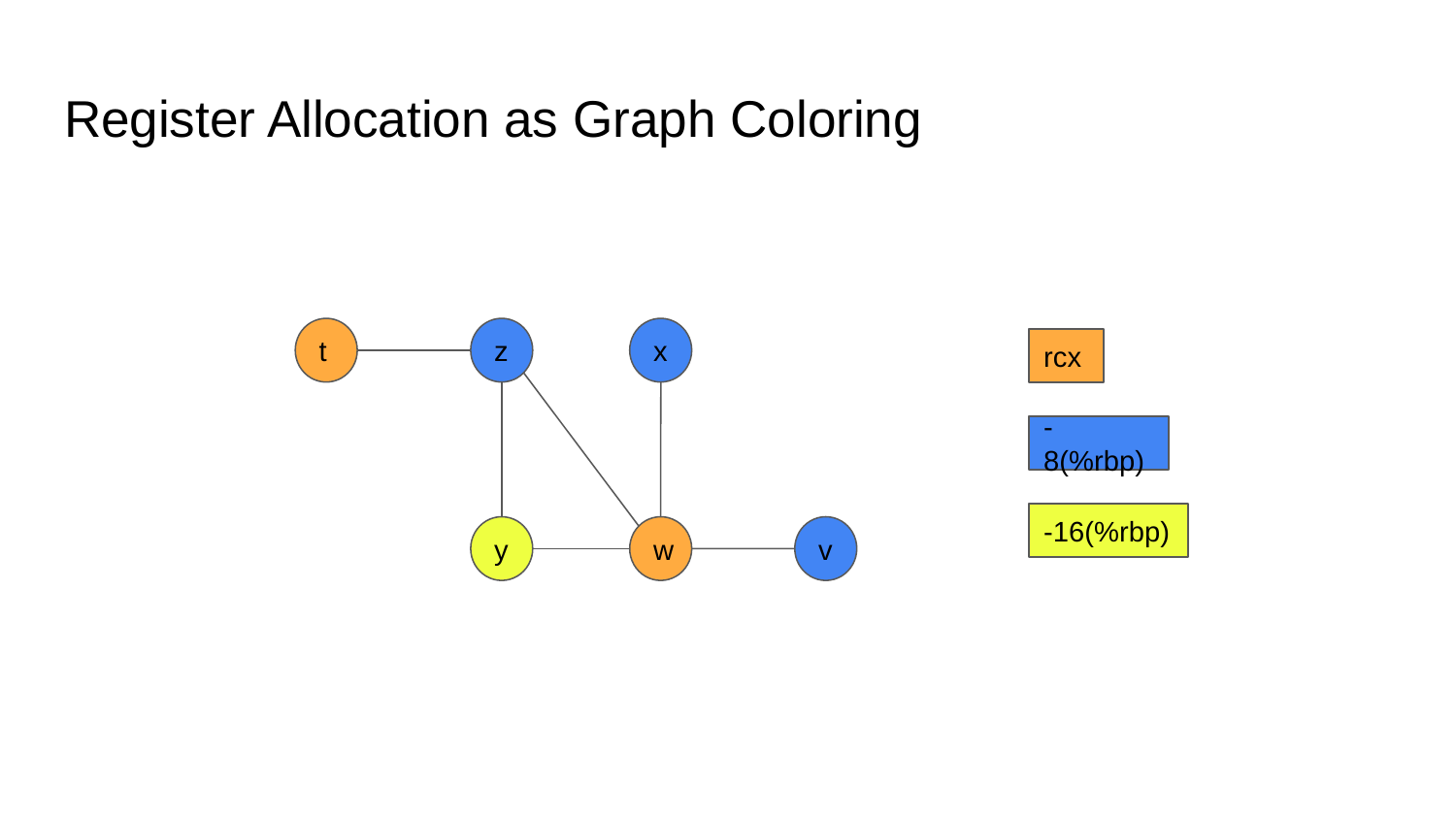

# Register Allocation as Graph Coloring
x
t
z

rcx
-8(%rbp)
-16(%rbp)
y
w
v